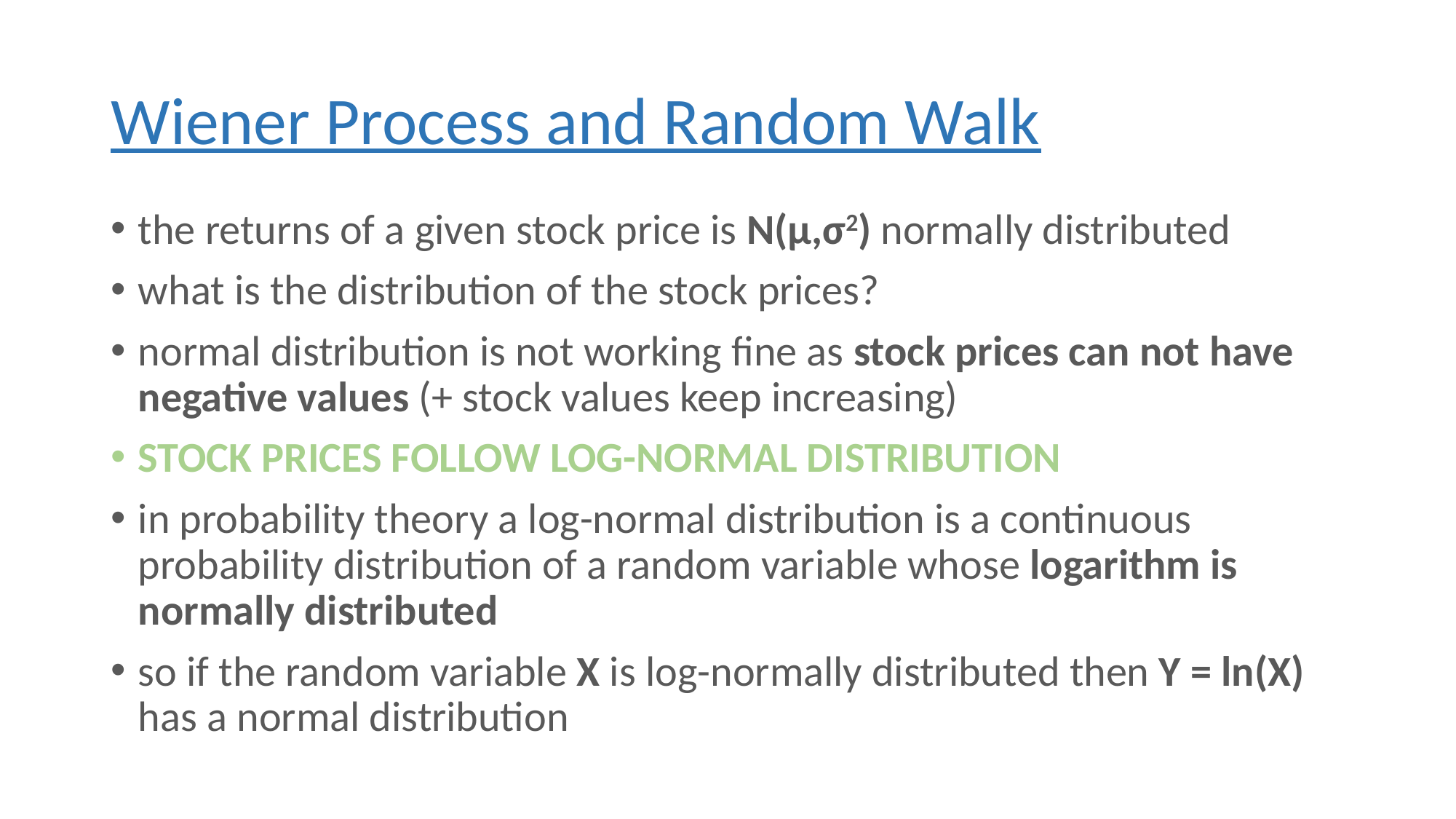

# Wiener Process and Random Walk
the returns of a given stock price is N(μ,σ2) normally distributed
what is the distribution of the stock prices?
normal distribution is not working fine as stock prices can not have negative values (+ stock values keep increasing)
STOCK PRICES FOLLOW LOG-NORMAL DISTRIBUTION
in probability theory a log-normal distribution is a continuous probability distribution of a random variable whose logarithm is normally distributed
so if the random variable X is log-normally distributed then Y = ln(X) has a normal distribution